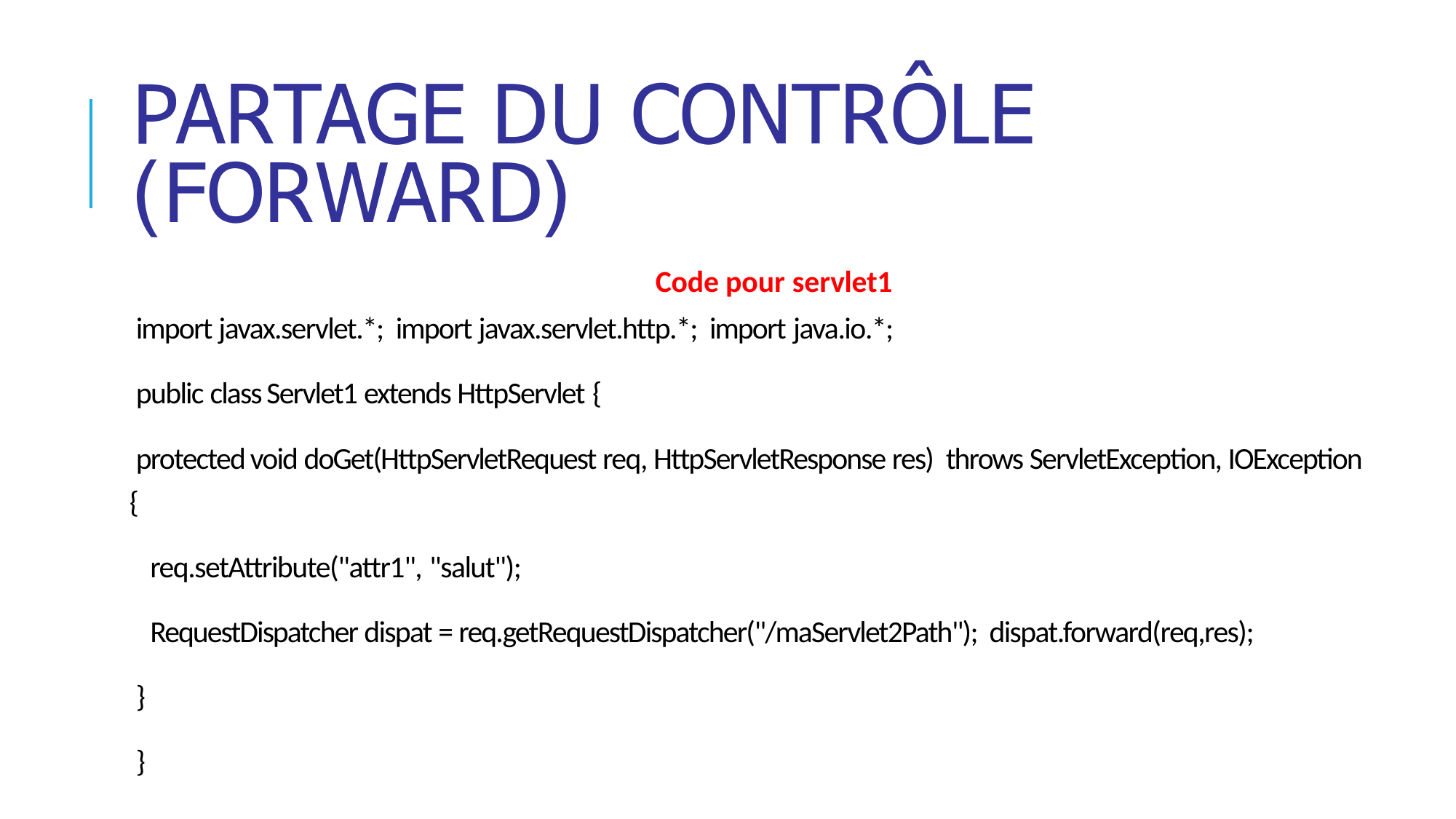

# Partage du contrôle (forward)
Code pour servlet1
import javax.servlet.*;  import javax.servlet.http.*;  import java.io.*;
public class Servlet1 extends HttpServlet {
protected void doGet(HttpServletRequest req, HttpServletResponse res)  throws ServletException, IOException {
req.setAttribute("attr1", "salut");
RequestDispatcher dispat = req.getRequestDispatcher("/maServlet2Path");  dispat.forward(req,res);
}
}